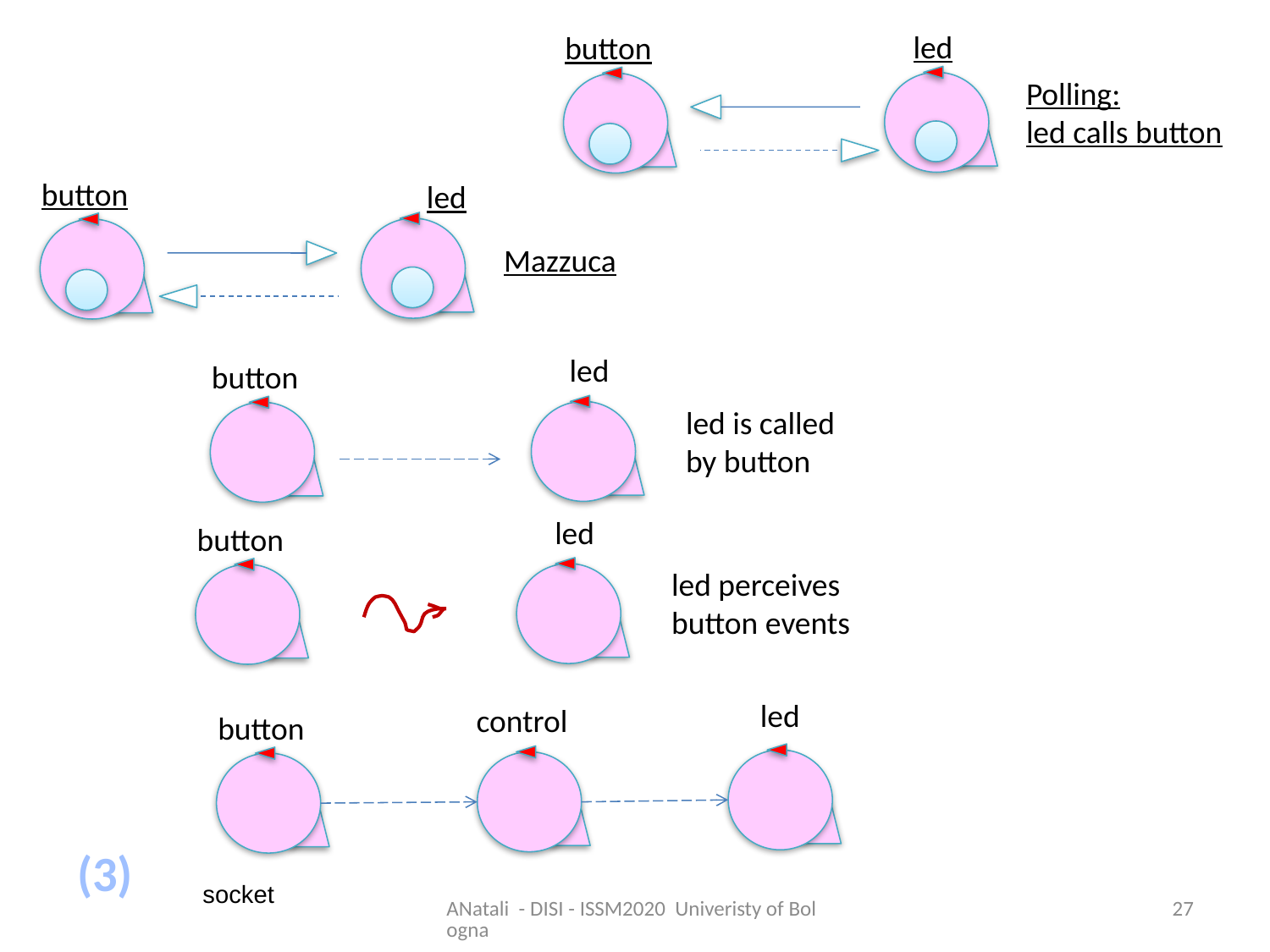

led
button

Polling:
led calls button

button
led

Mazzuca

led
button

led is called
by button

led
button

led perceives
button events

led
control
button

(3)
socket
ANatali  - DISI - ISSM2020  Univeristy of Bologna
27